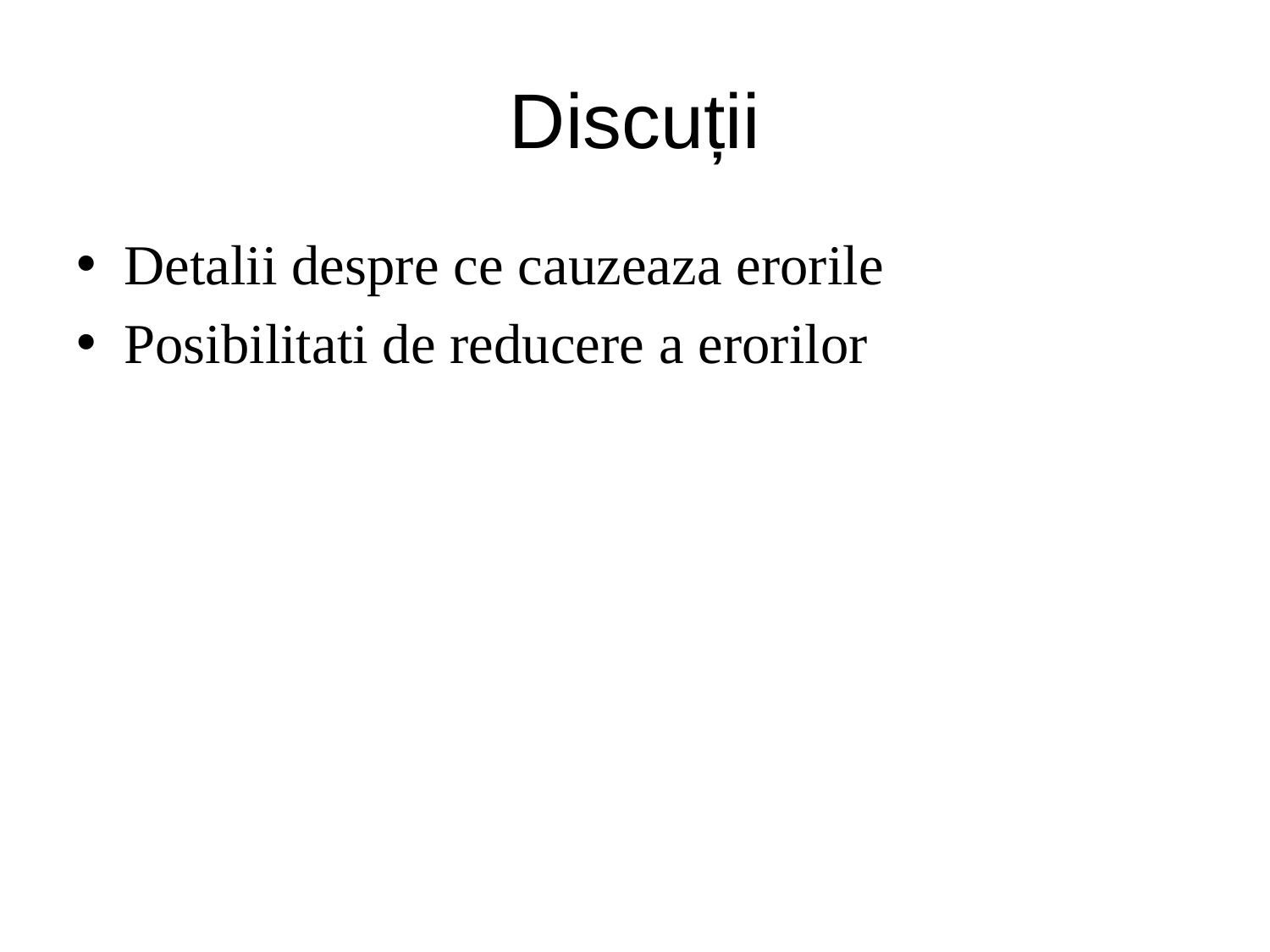

# Discuții
Detalii despre ce cauzeaza erorile
Posibilitati de reducere a erorilor